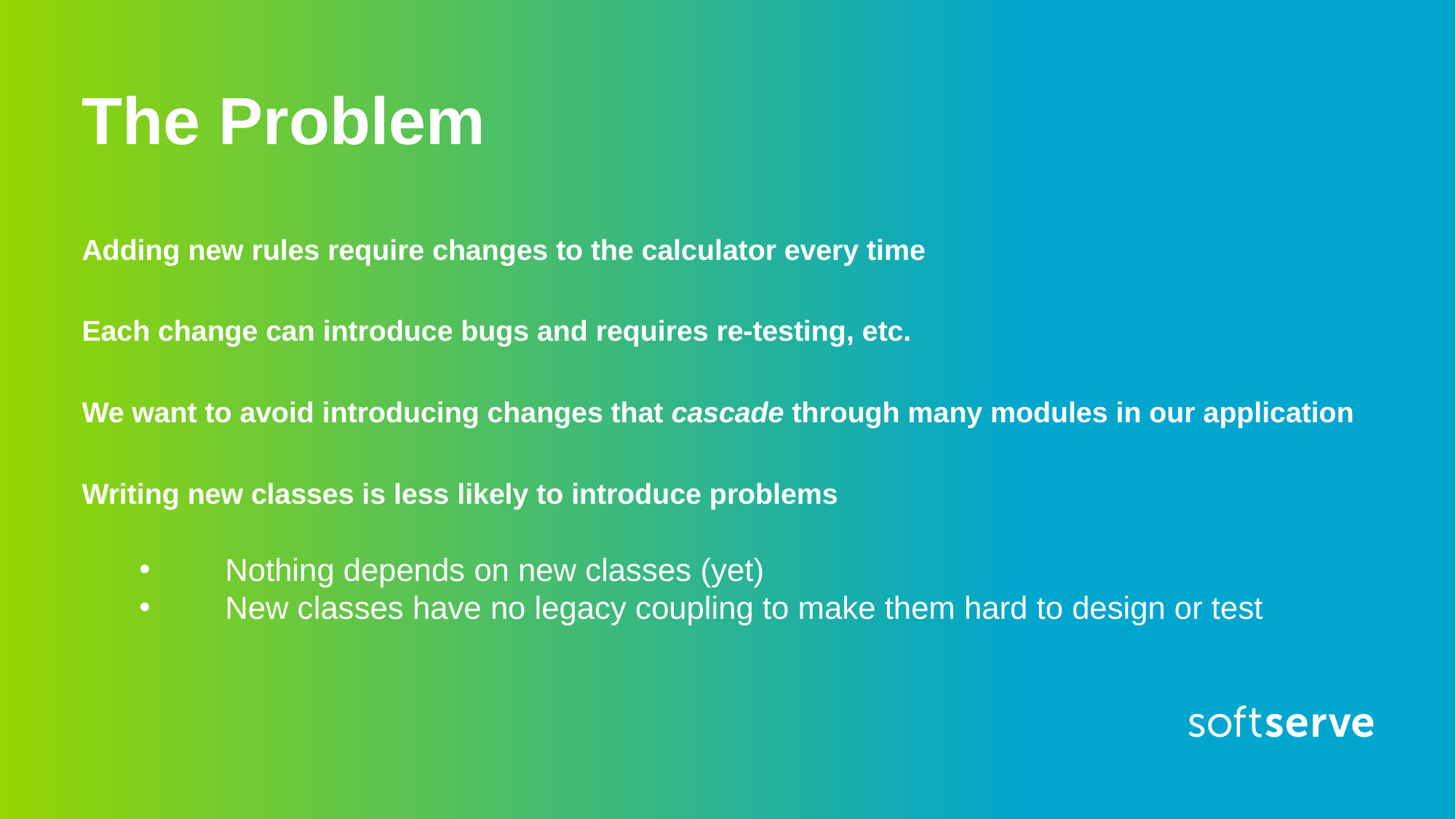

# The Problem

Adding new rules require changes to the calculator every time

Each change can introduce bugs and requires re-testing, etc.

We want to avoid introducing changes that cascade through many modules in our application

Writing new classes is less likely to introduce problems

Nothing depends on new classes (yet)
New classes have no legacy coupling to make them hard to design or test